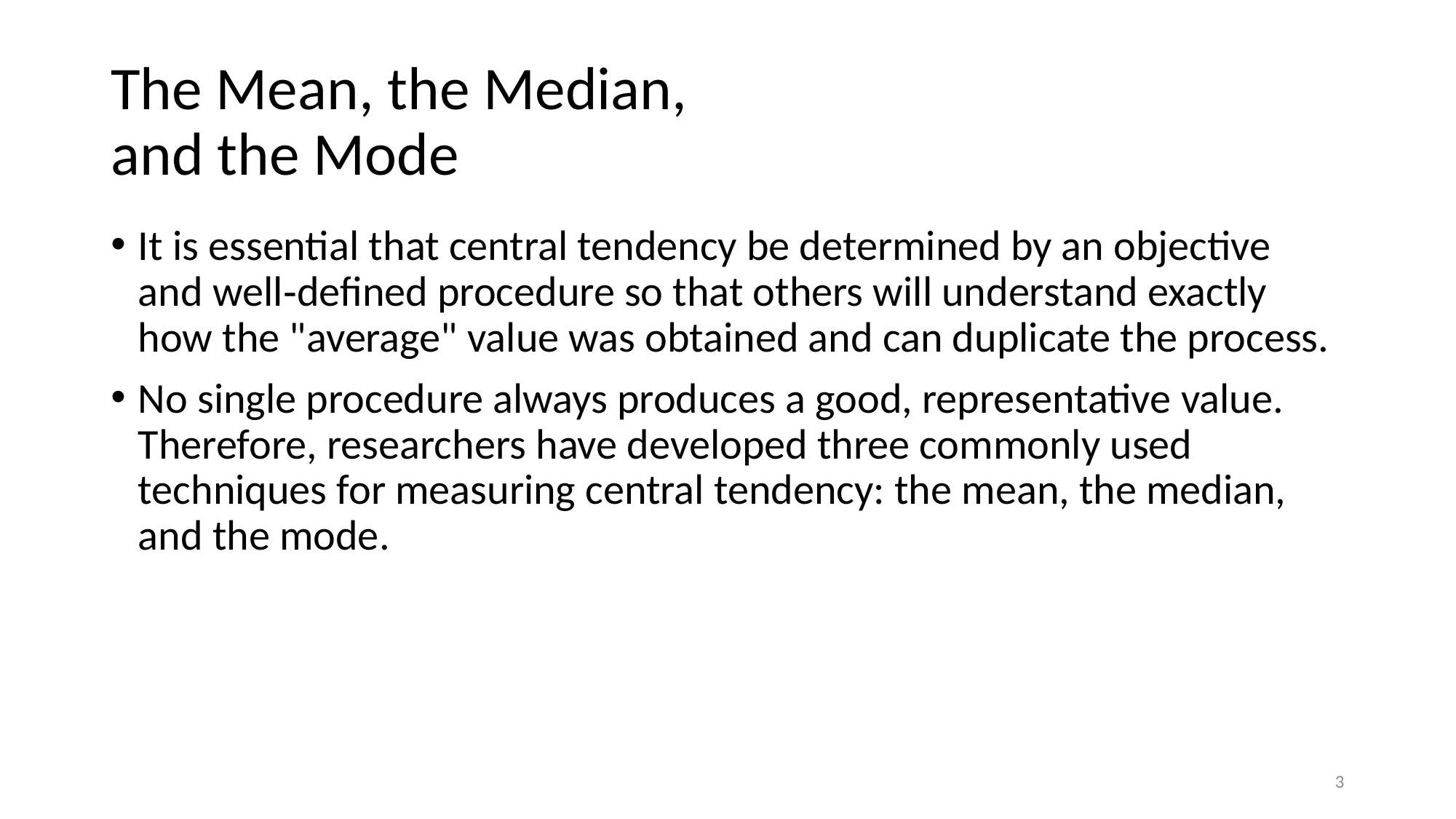

# The Mean, the Median, and the Mode
It is essential that central tendency be determined by an objective and well‑defined procedure so that others will understand exactly how the "average" value was obtained and can duplicate the process.
No single procedure always produces a good, representative value.  Therefore, researchers have developed three commonly used techniques for measuring central tendency: the mean, the median, and the mode.
3